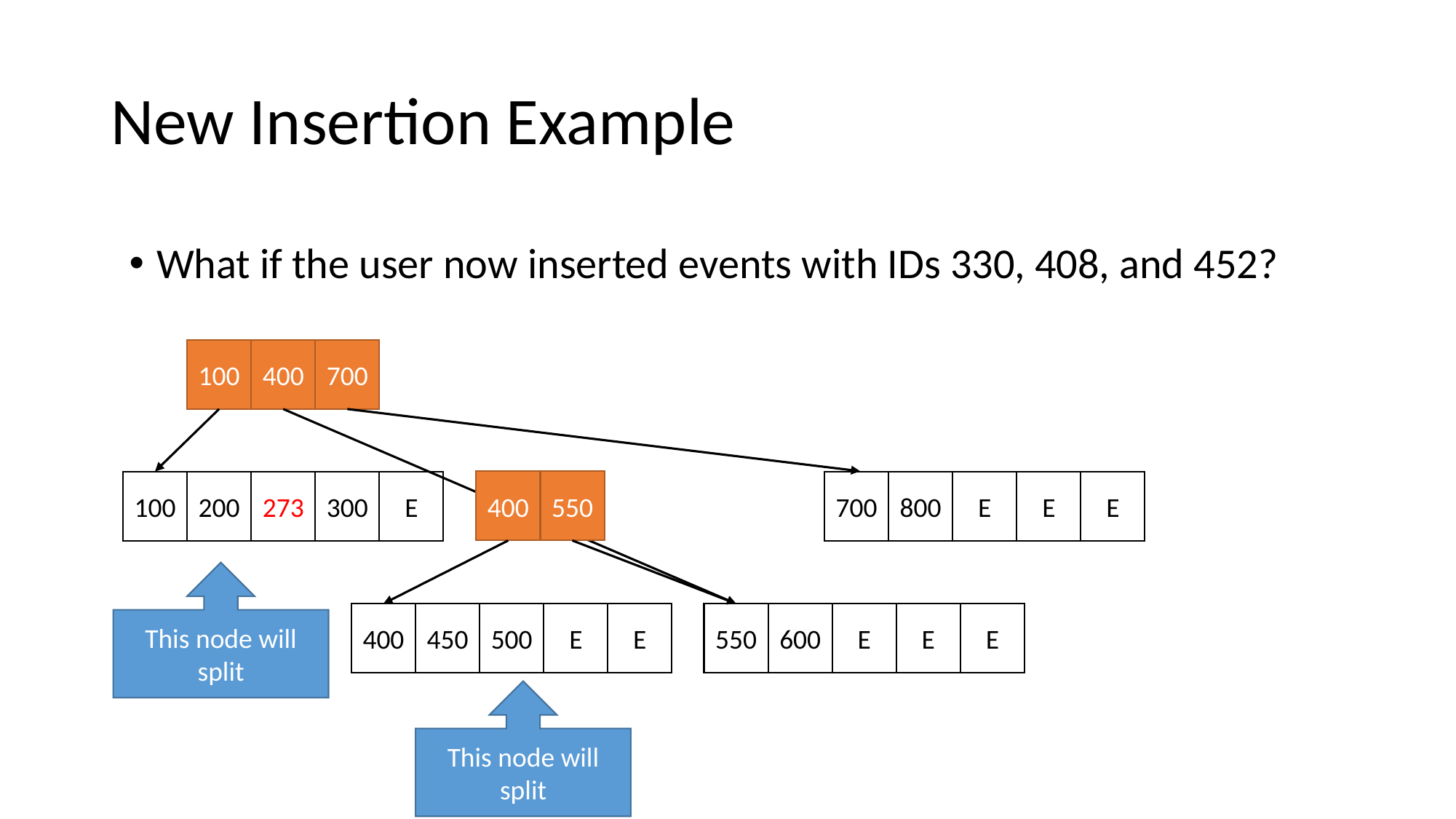

# New Insertion Example
What if the user now inserted events with IDs 330, 408, and 452?

700
100
400
400
550
E
E
800
E
700
E
300
200
273
100
This node will split
E
E
600
E
550
E
E
450
500
400
This node will split